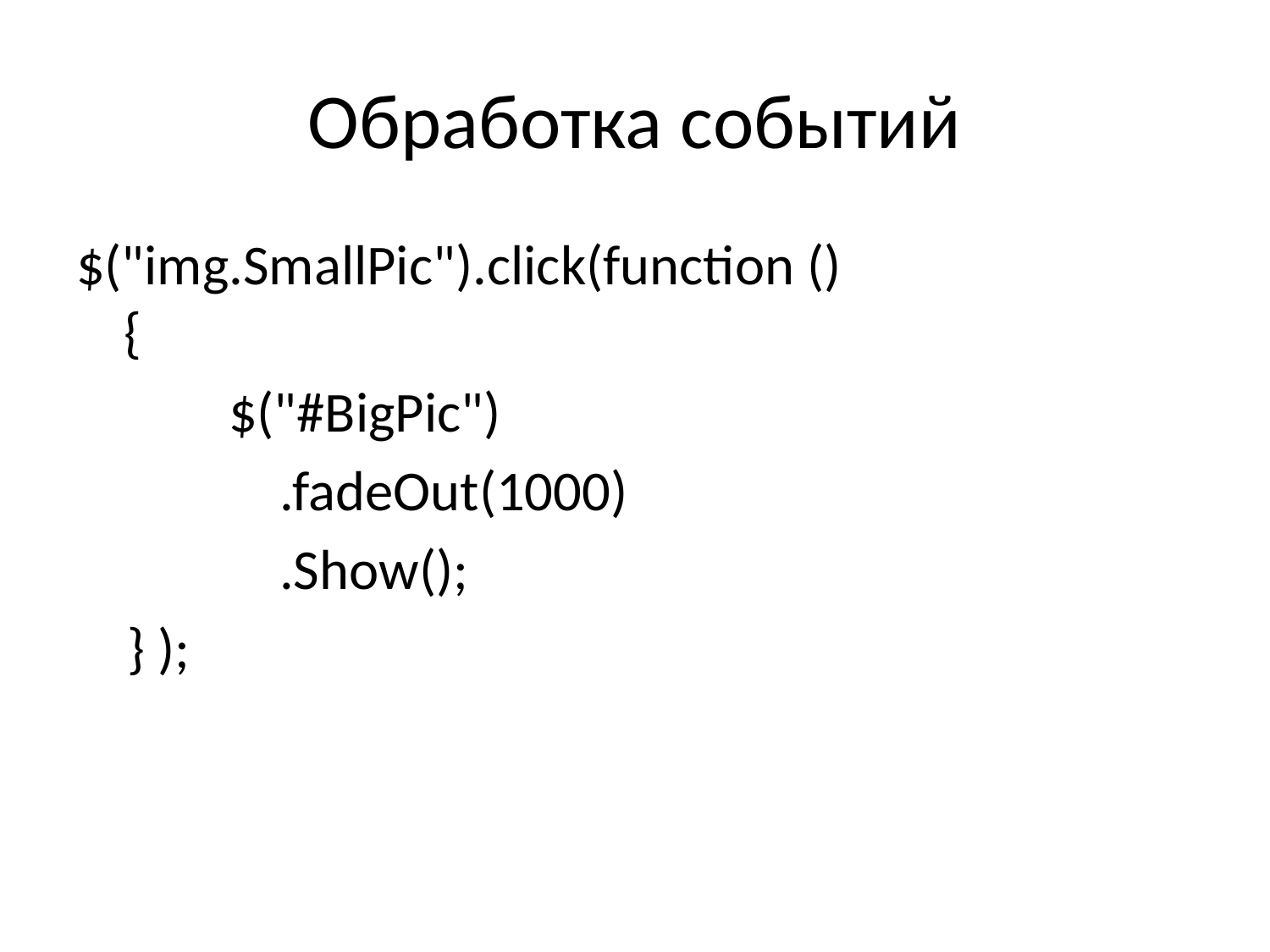

# Обработка событий
$("img.SmallPic").click(function ()
{
            $("#BigPic")
                .fadeOut(1000)
                .Show();
    } );